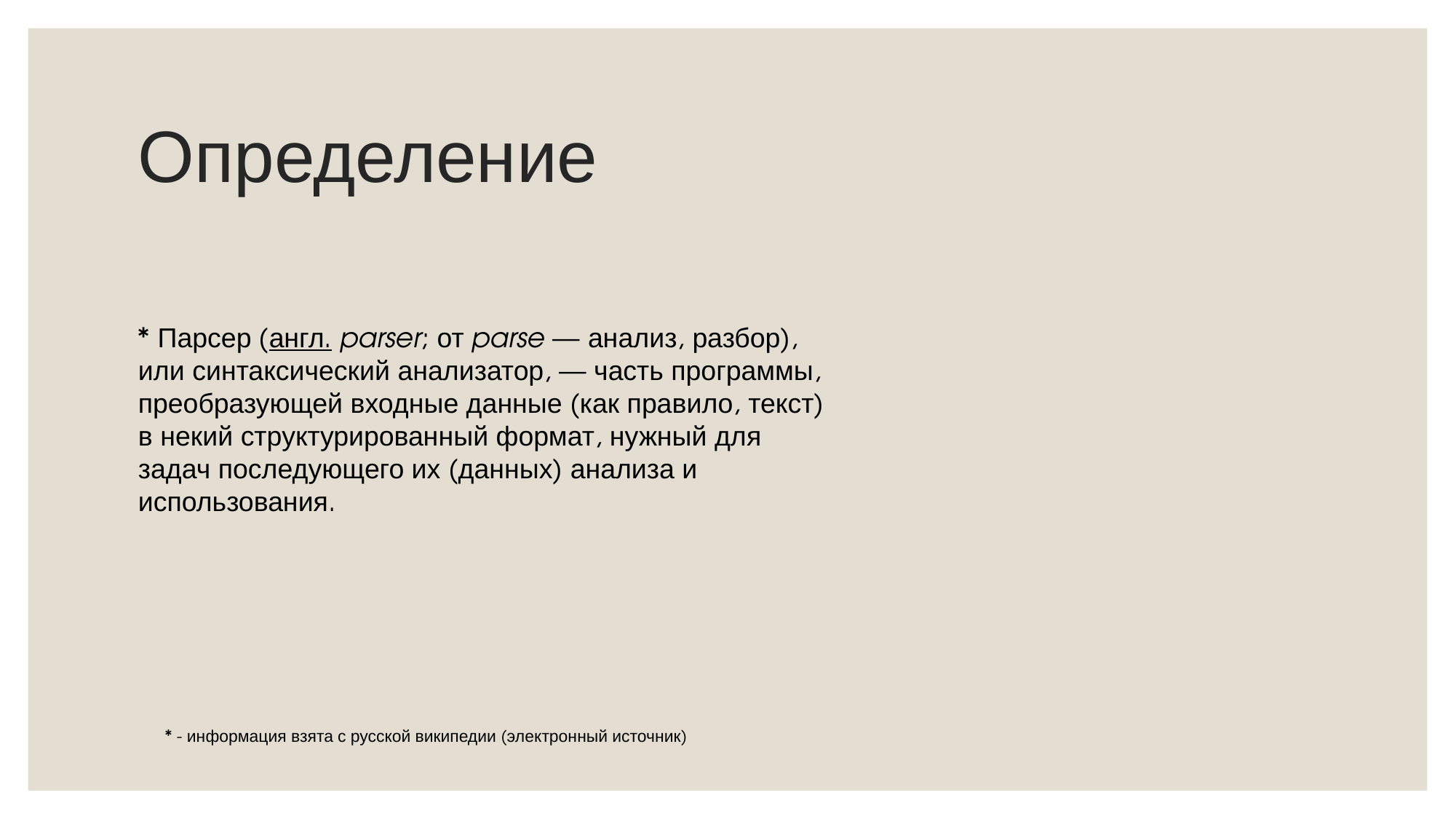

# Определение
* Парсер (англ. parser; от parse — анализ, разбор), или синтаксический анализатор, — часть программы, преобразующей входные данные (как правило, текст) в некий структурированный формат, нужный для задач последующего их (данных) анализа и использования.
* - информация взята с русской википедии (электронный источник)